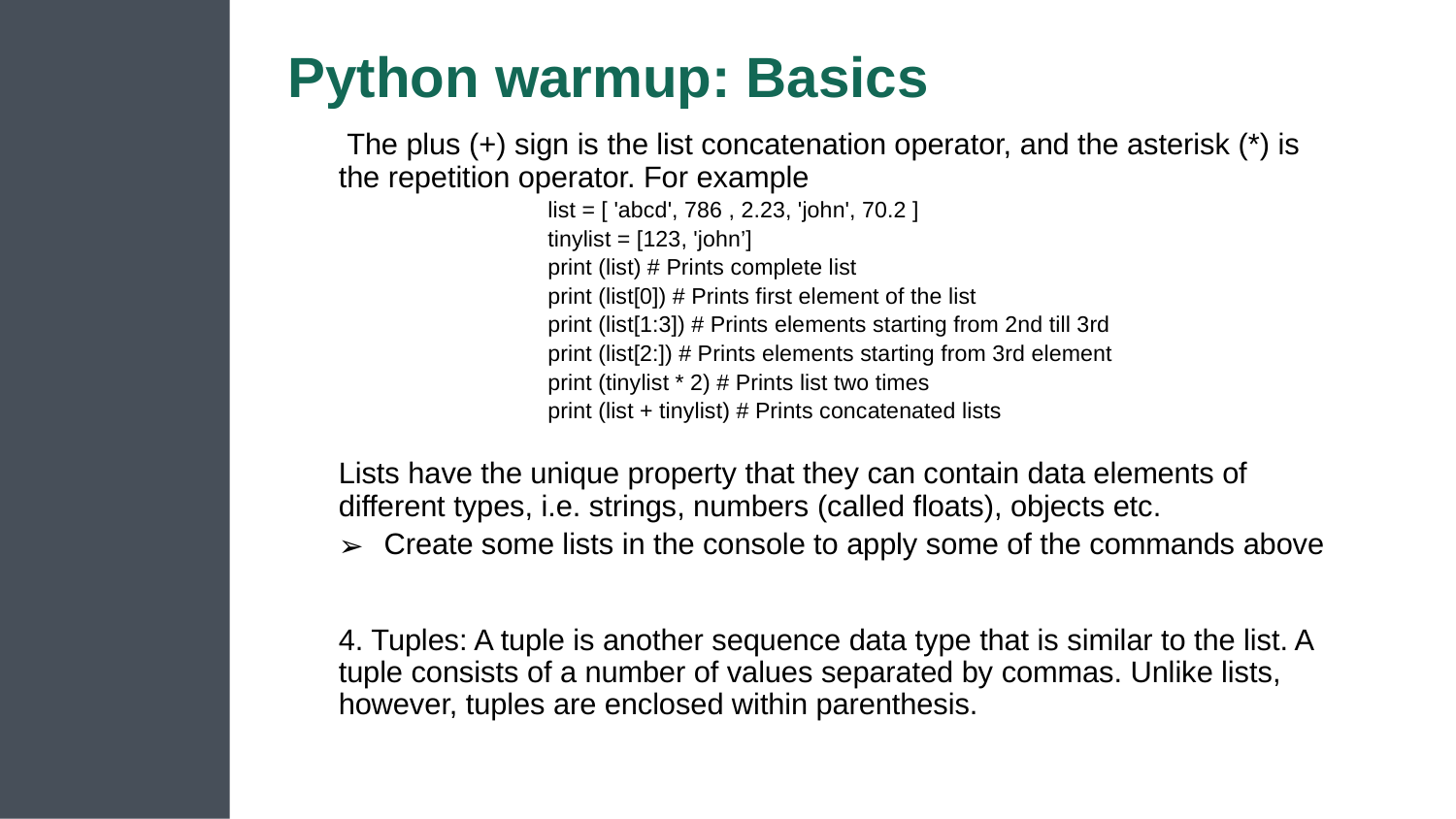

# Python warmup: Basics
 The plus (+) sign is the list concatenation operator, and the asterisk (*) is the repetition operator. For example
list = [ 'abcd', 786 , 2.23, 'john', 70.2 ]
tinylist = [123, 'john’]
print (list) # Prints complete list
print (list[0]) # Prints first element of the list
print (list[1:3]) # Prints elements starting from 2nd till 3rd
print (list[2:]) # Prints elements starting from 3rd element
print (tinylist * 2) # Prints list two times
print (list + tinylist) # Prints concatenated lists

Lists have the unique property that they can contain data elements of different types, i.e. strings, numbers (called floats), objects etc.
Create some lists in the console to apply some of the commands above

4. Tuples: A tuple is another sequence data type that is similar to the list. A tuple consists of a number of values separated by commas. Unlike lists, however, tuples are enclosed within parenthesis.